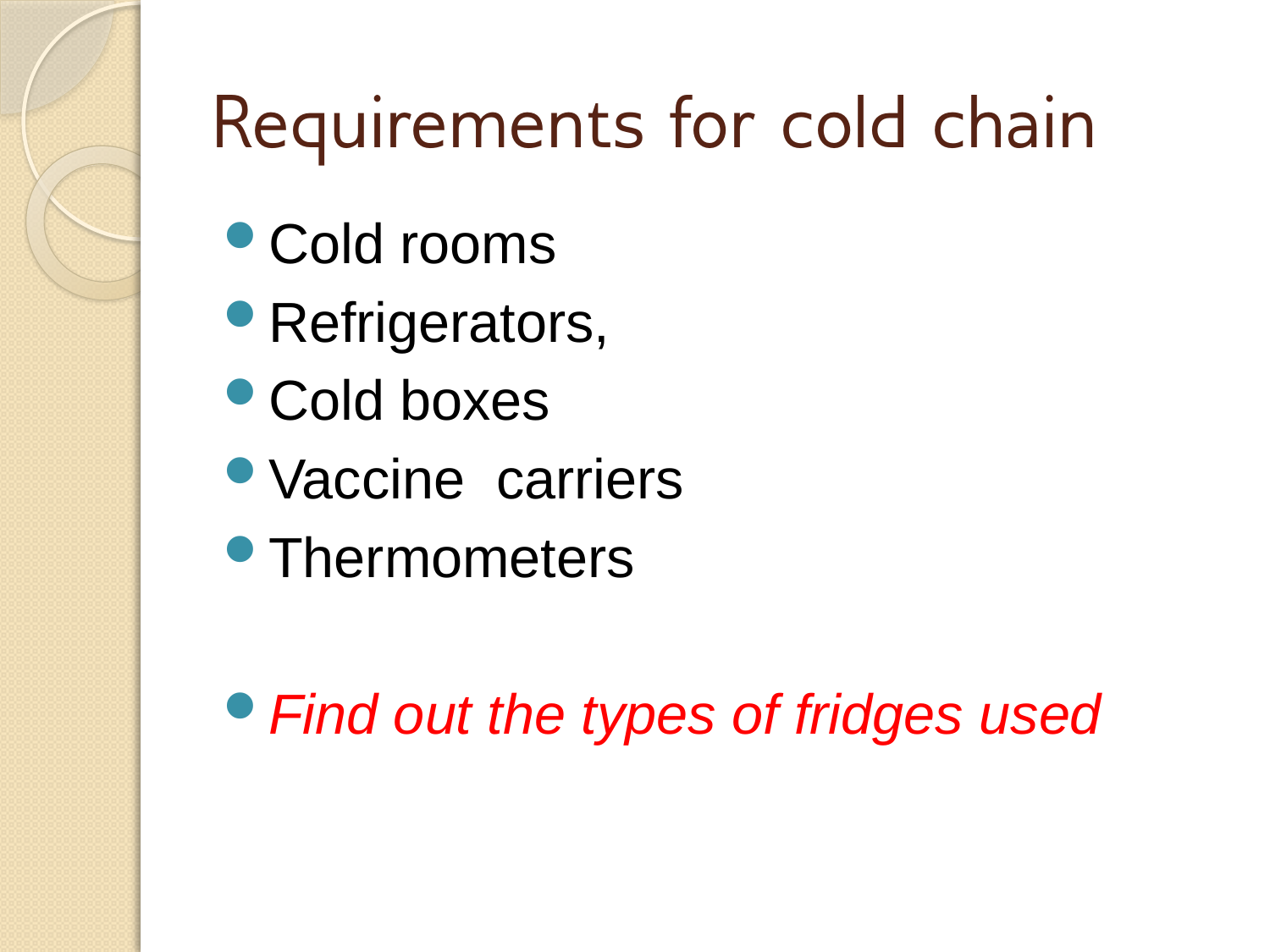

# Requirements for cold chain
Cold rooms
Refrigerators,
Cold boxes
Vaccine  carriers
Thermometers

Find out the types of fridges used